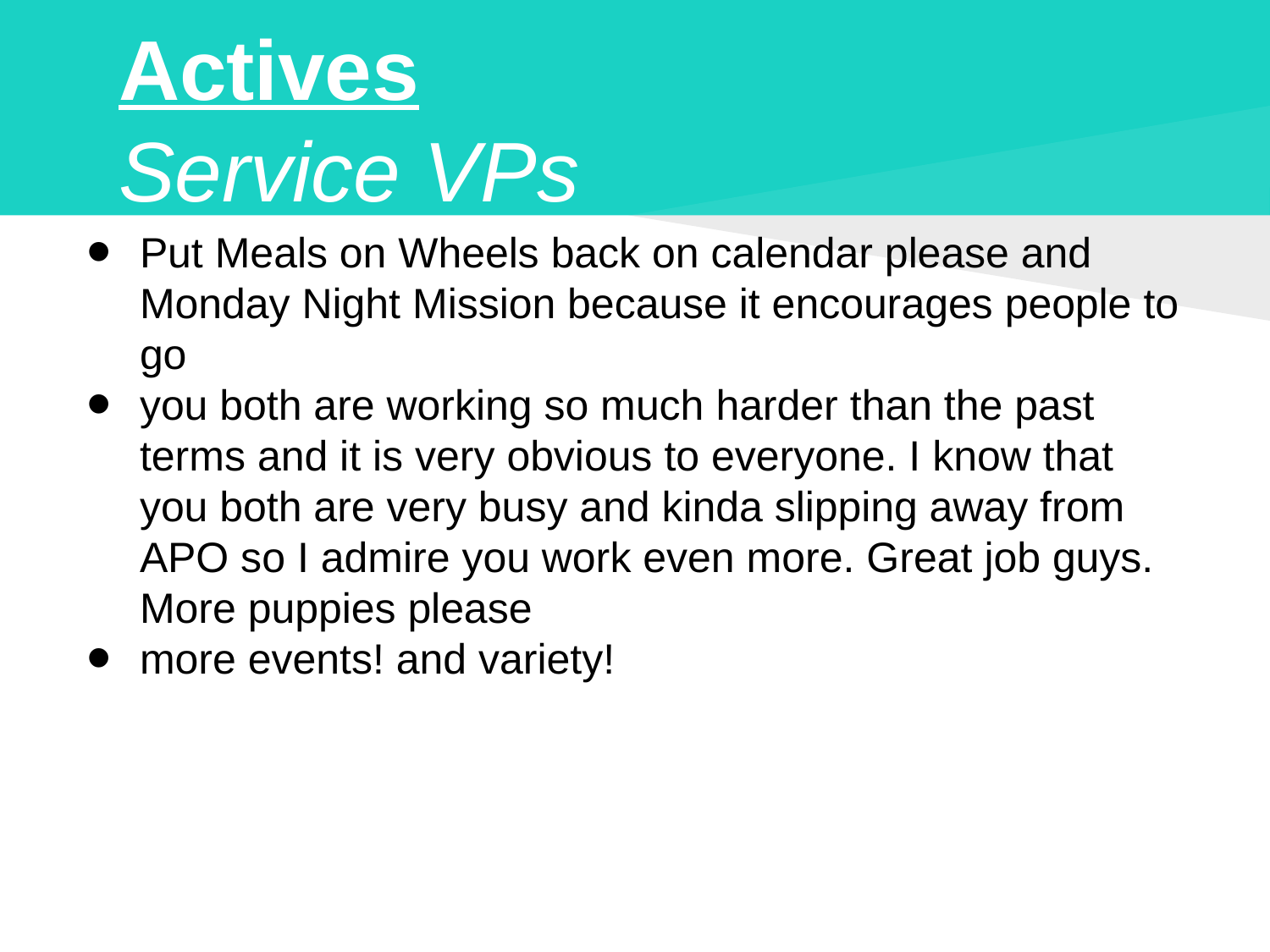

# Actives
Service VPs
Put Meals on Wheels back on calendar please and Monday Night Mission because it encourages people to go
you both are working so much harder than the past terms and it is very obvious to everyone. I know that you both are very busy and kinda slipping away from APO so I admire you work even more. Great job guys. More puppies please
more events! and variety!